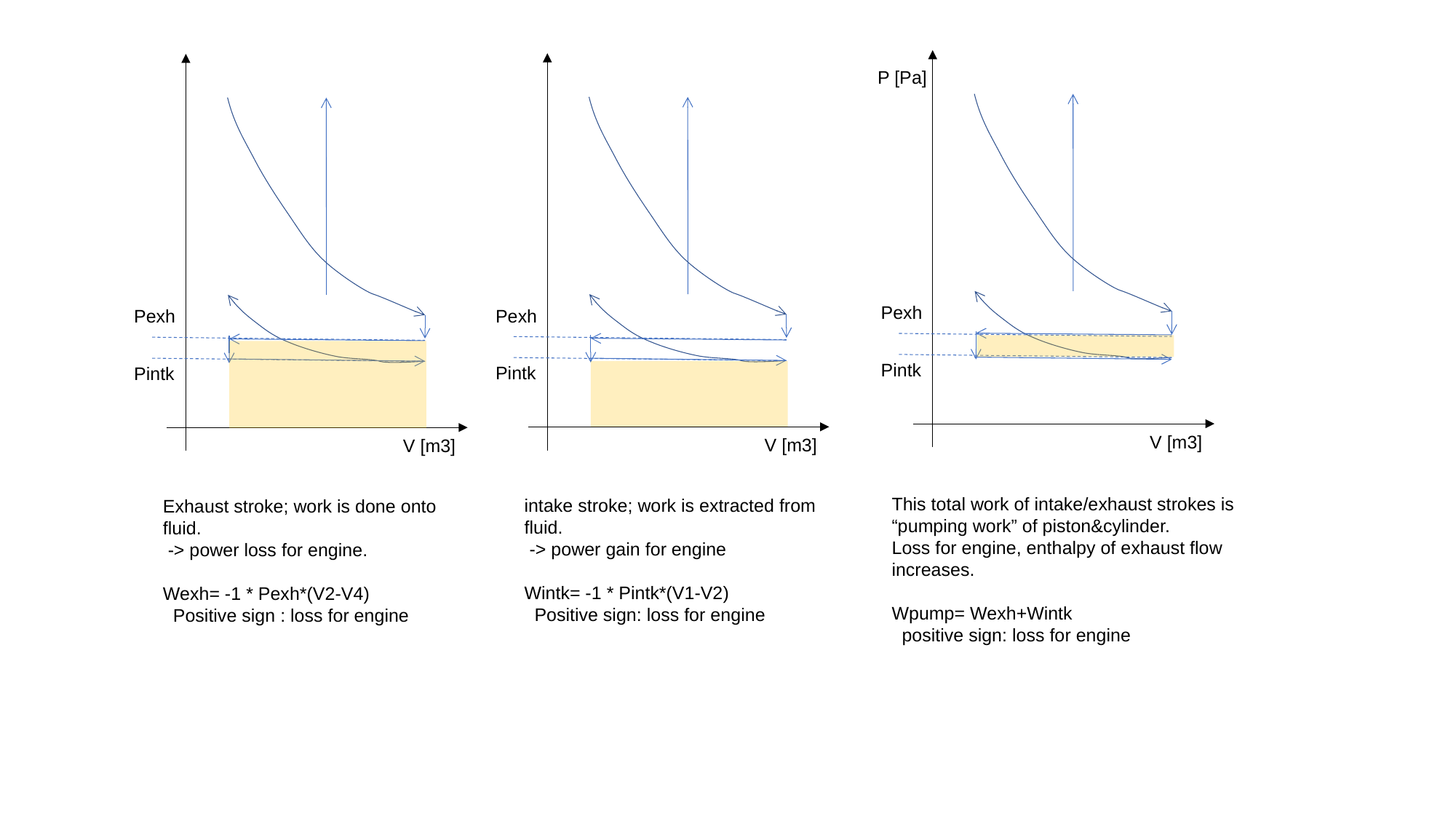

P [Pa]

Pexh
Pexh
Pexh

Pintk
Pintk
Pintk

V [m3]
V [m3]
V [m3]
This total work of intake/exhaust strokes is “pumping work” of piston&cylinder.
Loss for engine, enthalpy of exhaust flow increases.

Wpump= Wexh+Wintk
  positive sign: loss for engine
intake stroke; work is extracted from fluid.
 -> power gain for engine

Wintk= -1 * Pintk*(V1-V2)
  Positive sign: loss for engine
Exhaust stroke; work is done onto fluid.
 -> power loss for engine.

Wexh= -1 * Pexh*(V2-V4)
  Positive sign : loss for engine